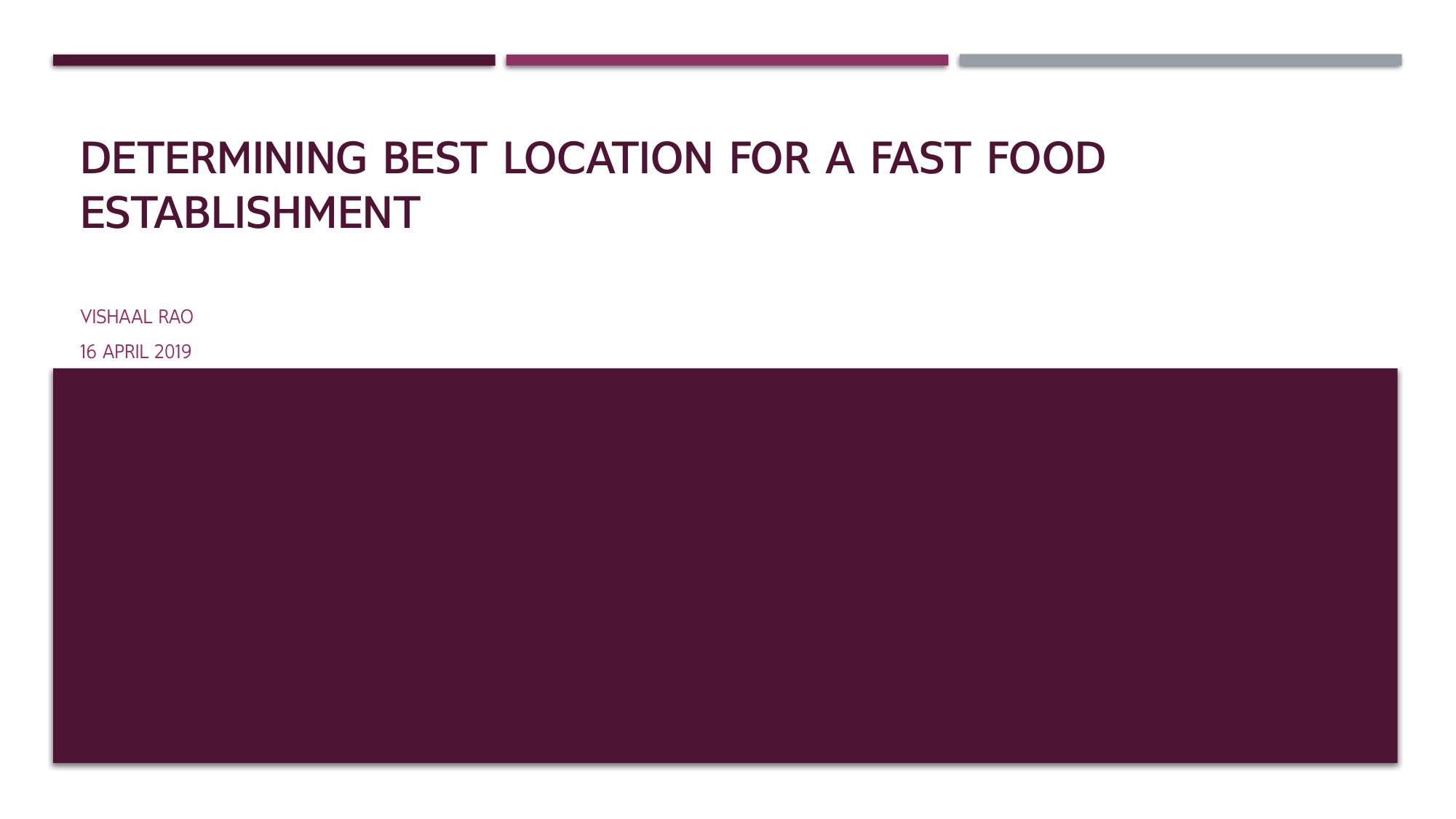

# Determining best location for A fast food establishment
Vishaal Rao
16 April 2019